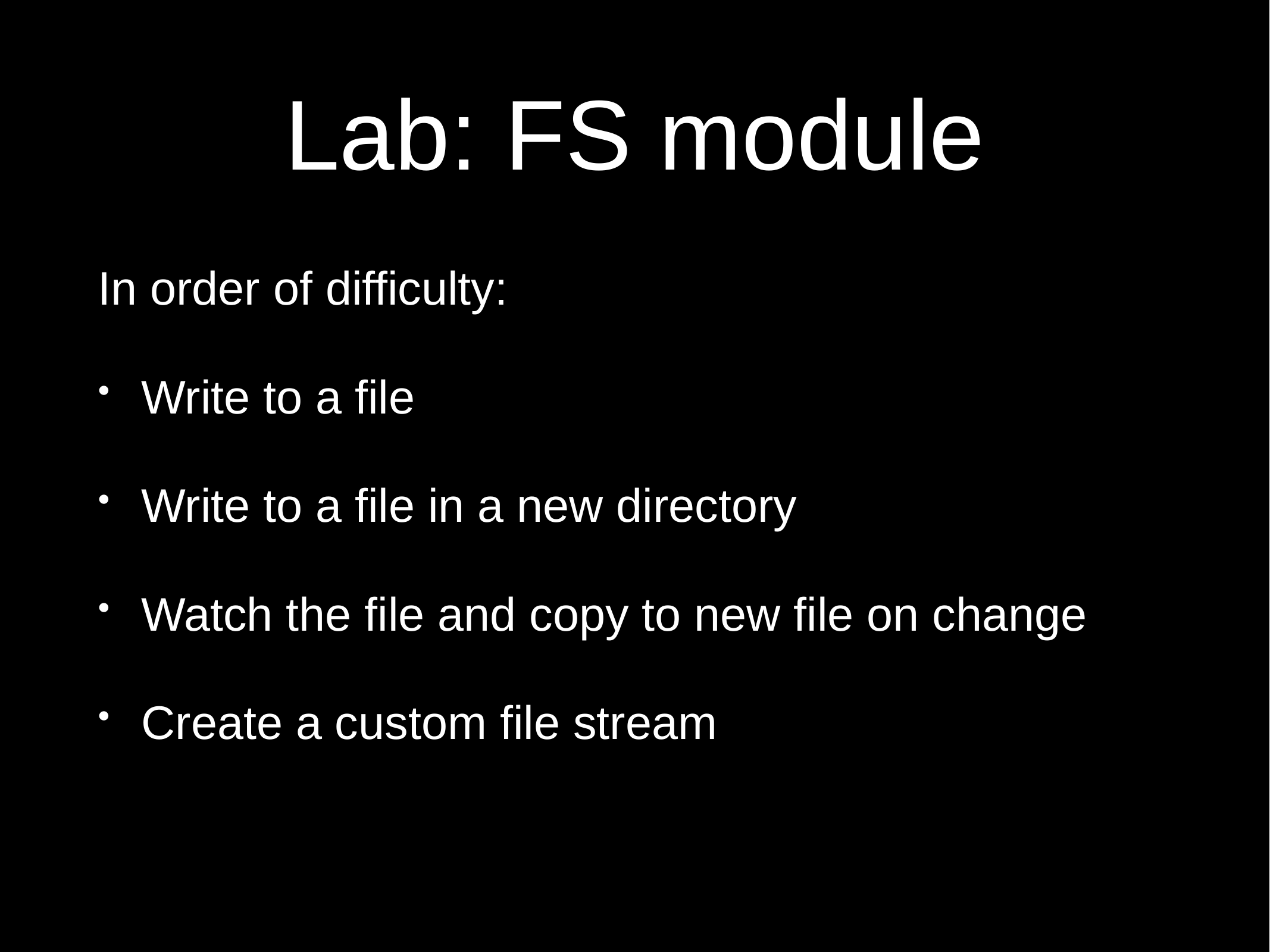

# Lab: FS module
In order of difficulty:
Write to a file
Write to a file in a new directory
Watch the file and copy to new file on change
Create a custom file stream